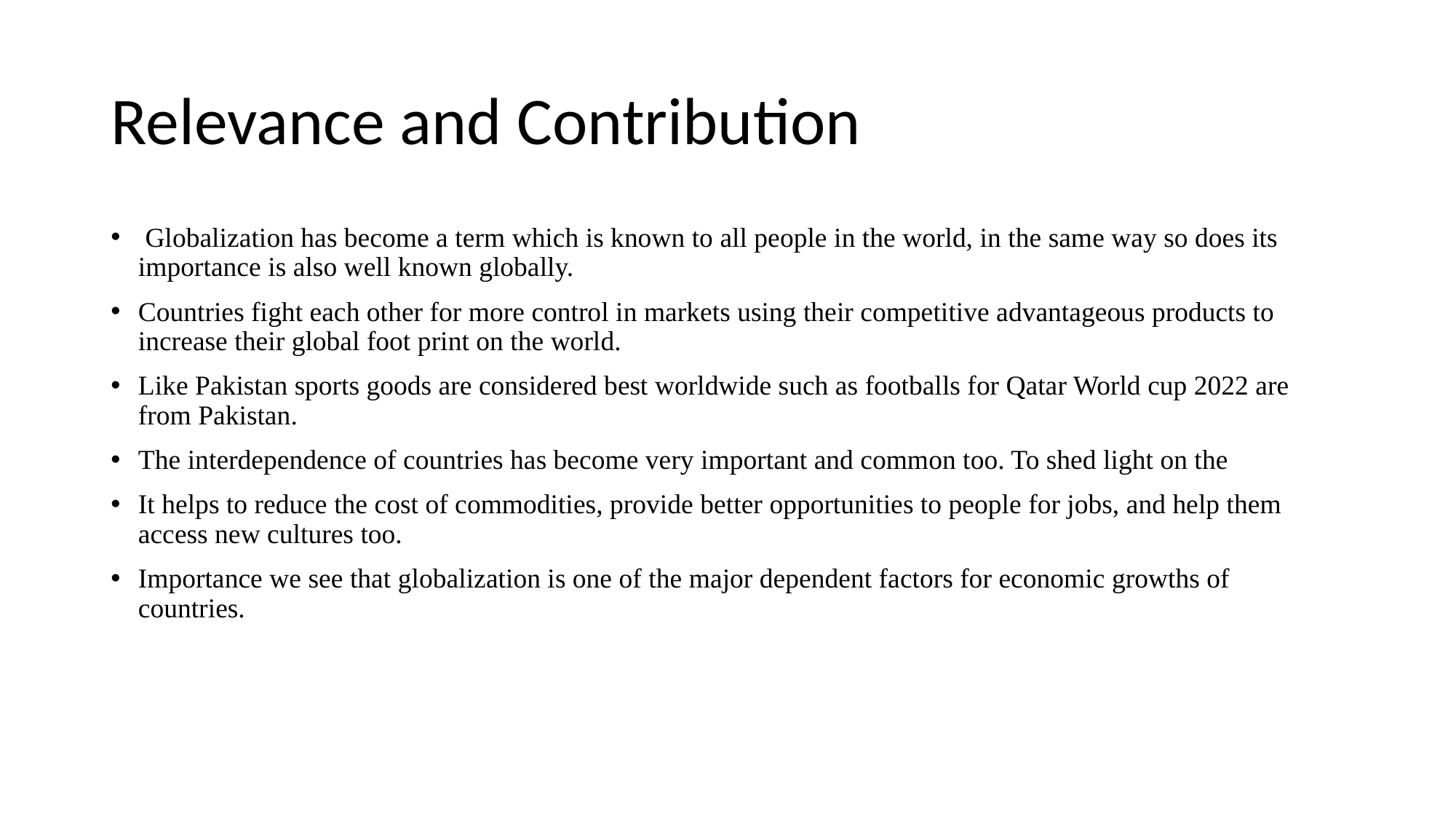

# Relevance and Contribution
 Globalization has become a term which is known to all people in the world, in the same way so does its importance is also well known globally.
Countries fight each other for more control in markets using their competitive advantageous products to increase their global foot print on the world.
Like Pakistan sports goods are considered best worldwide such as footballs for Qatar World cup 2022 are from Pakistan.
The interdependence of countries has become very important and common too. To shed light on the
It helps to reduce the cost of commodities, provide better opportunities to people for jobs, and help them access new cultures too.
Importance we see that globalization is one of the major dependent factors for economic growths of countries.